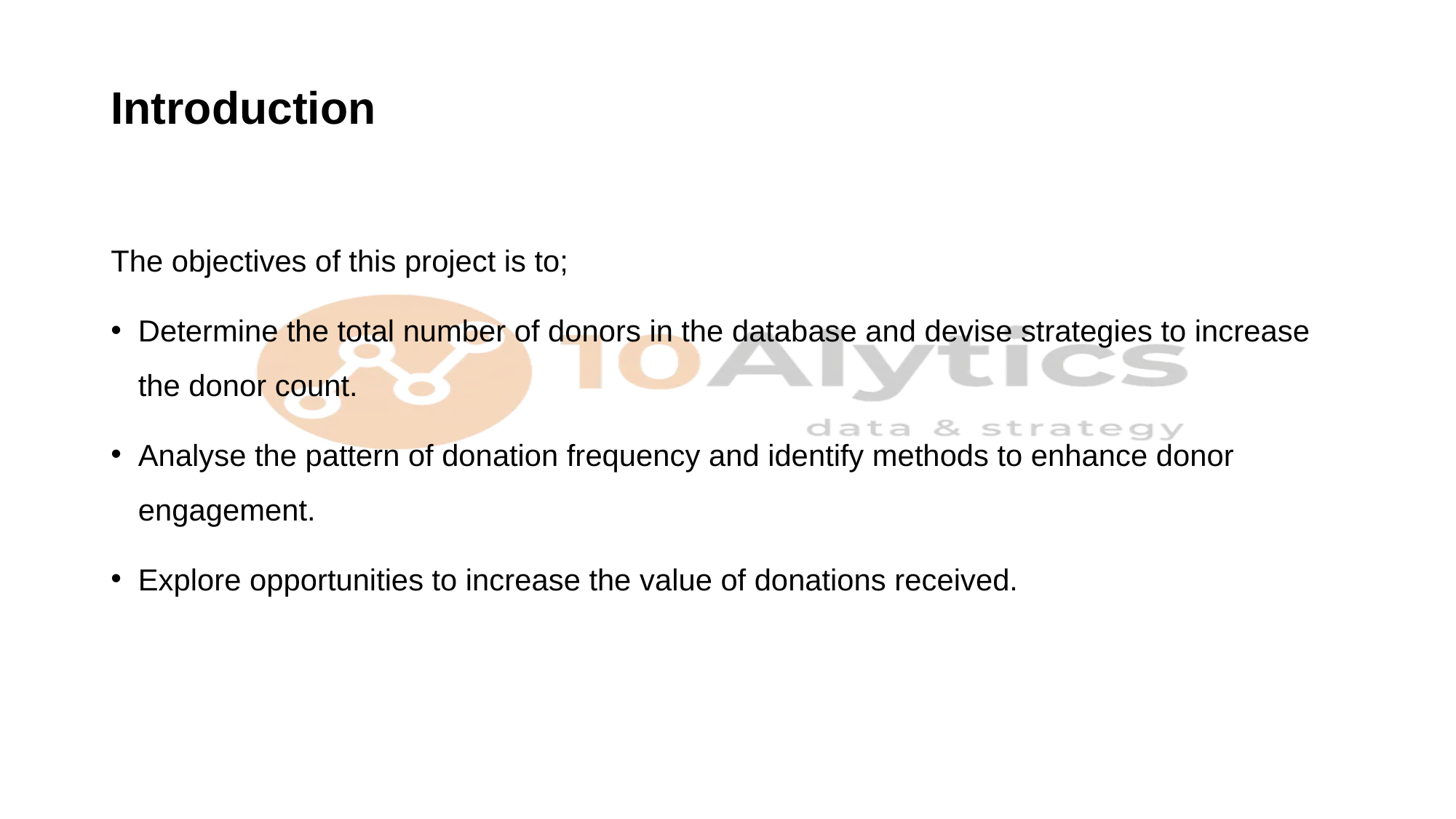

# Introduction
The objectives of this project is to;
Determine the total number of donors in the database and devise strategies to increase the donor count.
Analyse the pattern of donation frequency and identify methods to enhance donor engagement.
Explore opportunities to increase the value of donations received.